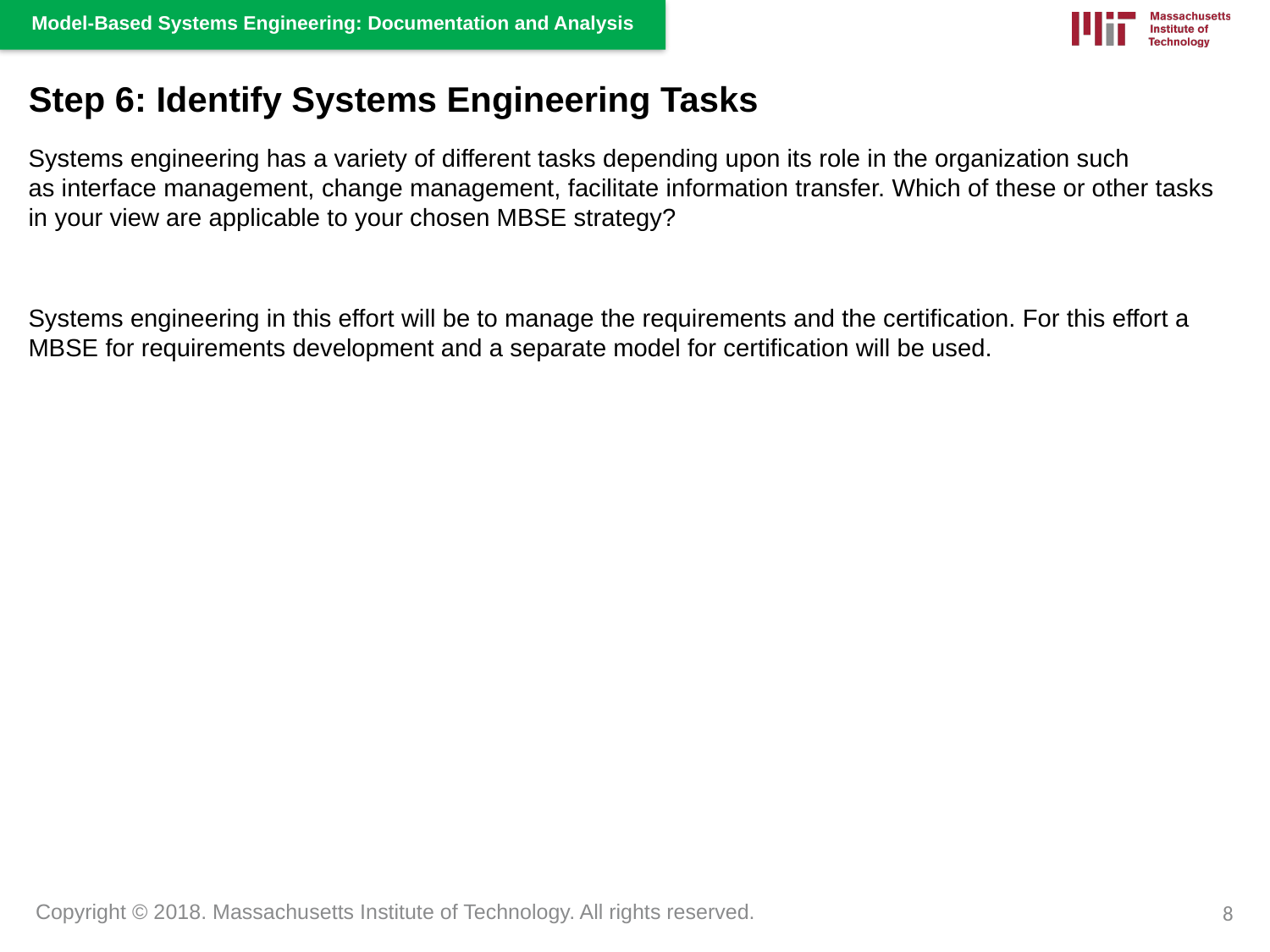

Step 6: Identify Systems Engineering Tasks
Systems engineering has a variety of different tasks depending upon its role in the organization such as interface management, change management, facilitate information transfer. Which of these or other tasks in your view are applicable to your chosen MBSE strategy?
Systems engineering in this effort will be to manage the requirements and the certification. For this effort a MBSE for requirements development and a separate model for certification will be used.
8